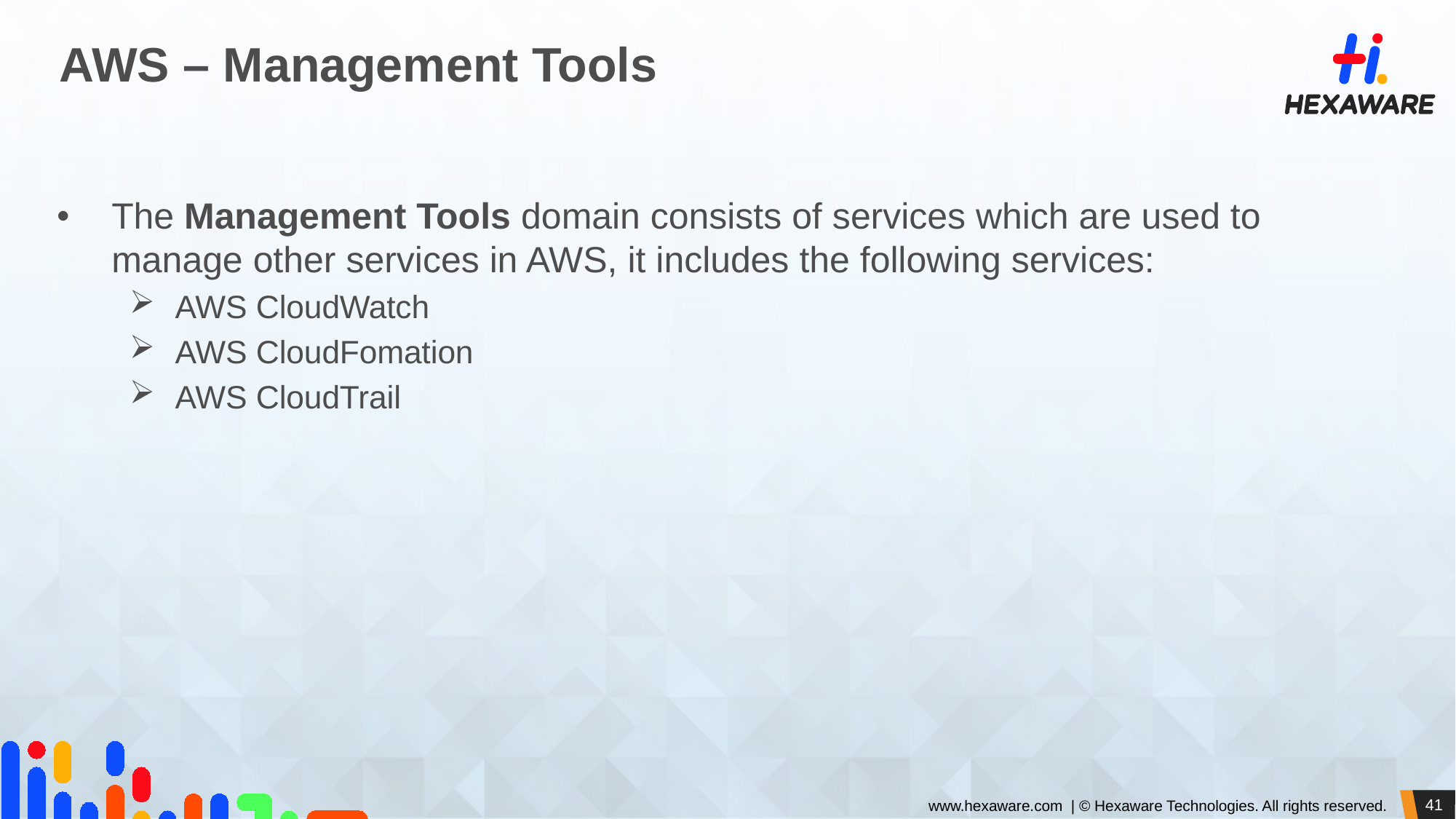

# AWS – Management Tools
The Management Tools domain consists of services which are used to manage other services in AWS, it includes the following services:
AWS CloudWatch
AWS CloudFomation
AWS CloudTrail